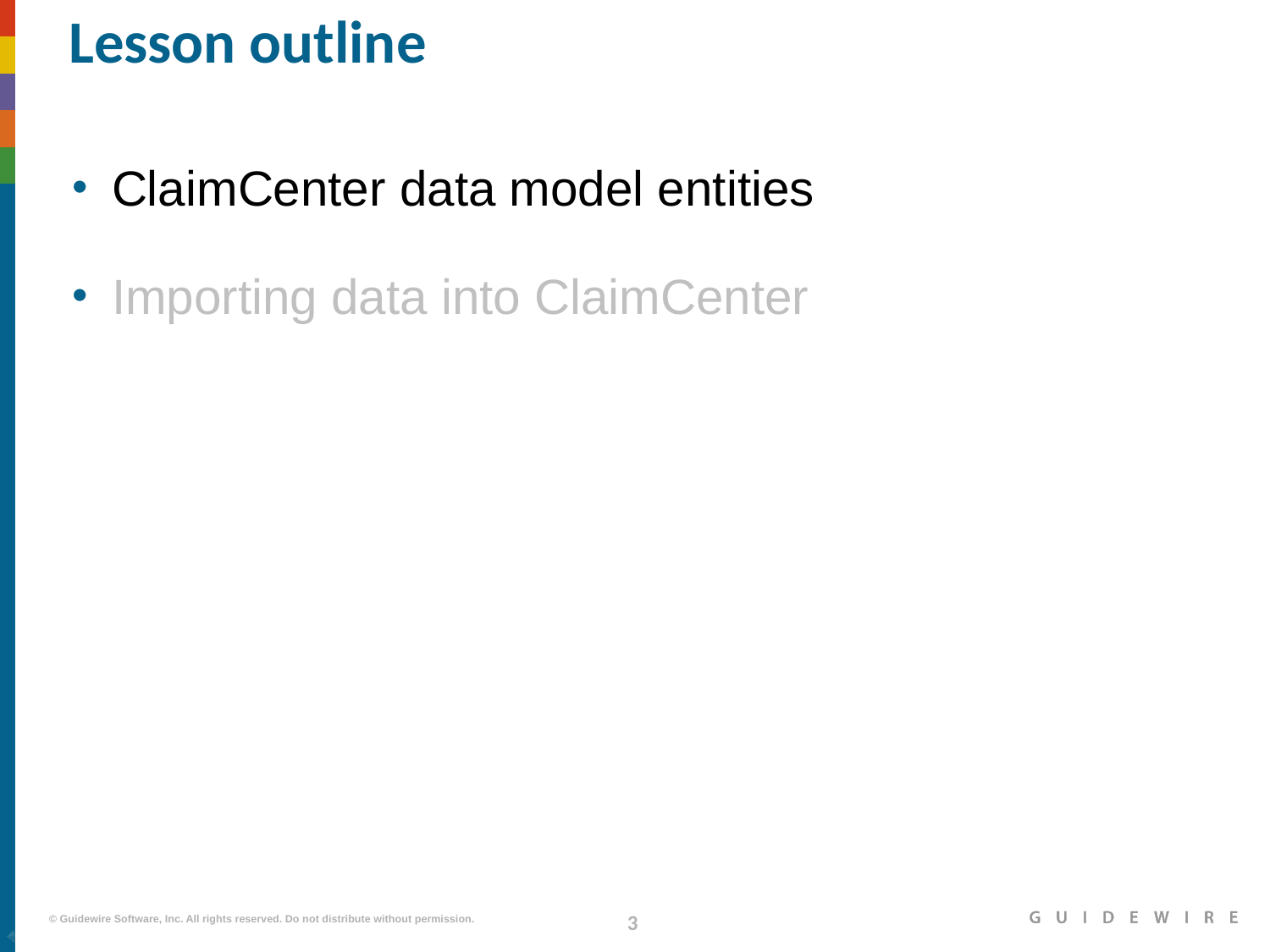

# Lesson outline
ClaimCenter data model entities
Importing data into ClaimCenter